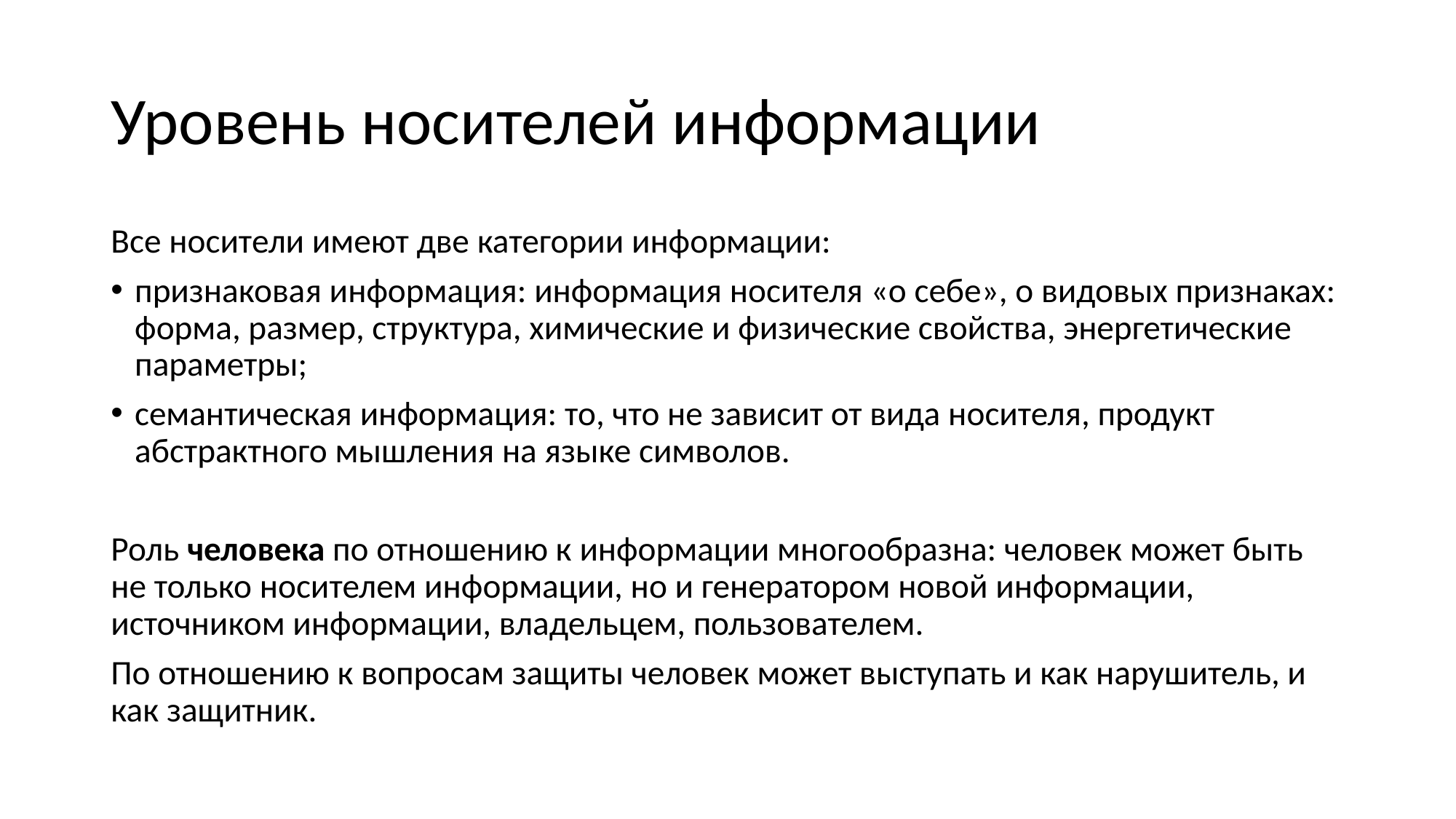

# Уровень носителей информации
Все носители имеют две категории информации:
признаковая информация: информация носителя «о себе», о видовых признаках: форма, размер, структура, химические и физические свойства, энергетические параметры;
семантическая информация: то, что не зависит от вида носителя, продукт абстрактного мышления на языке символов.

Роль человека по отношению к информации многообразна: человек может быть не только носителем информации, но и генератором новой информации, источником информации, владельцем, пользователем.
По отношению к вопросам защиты человек может выступать и как нарушитель, и как защитник.